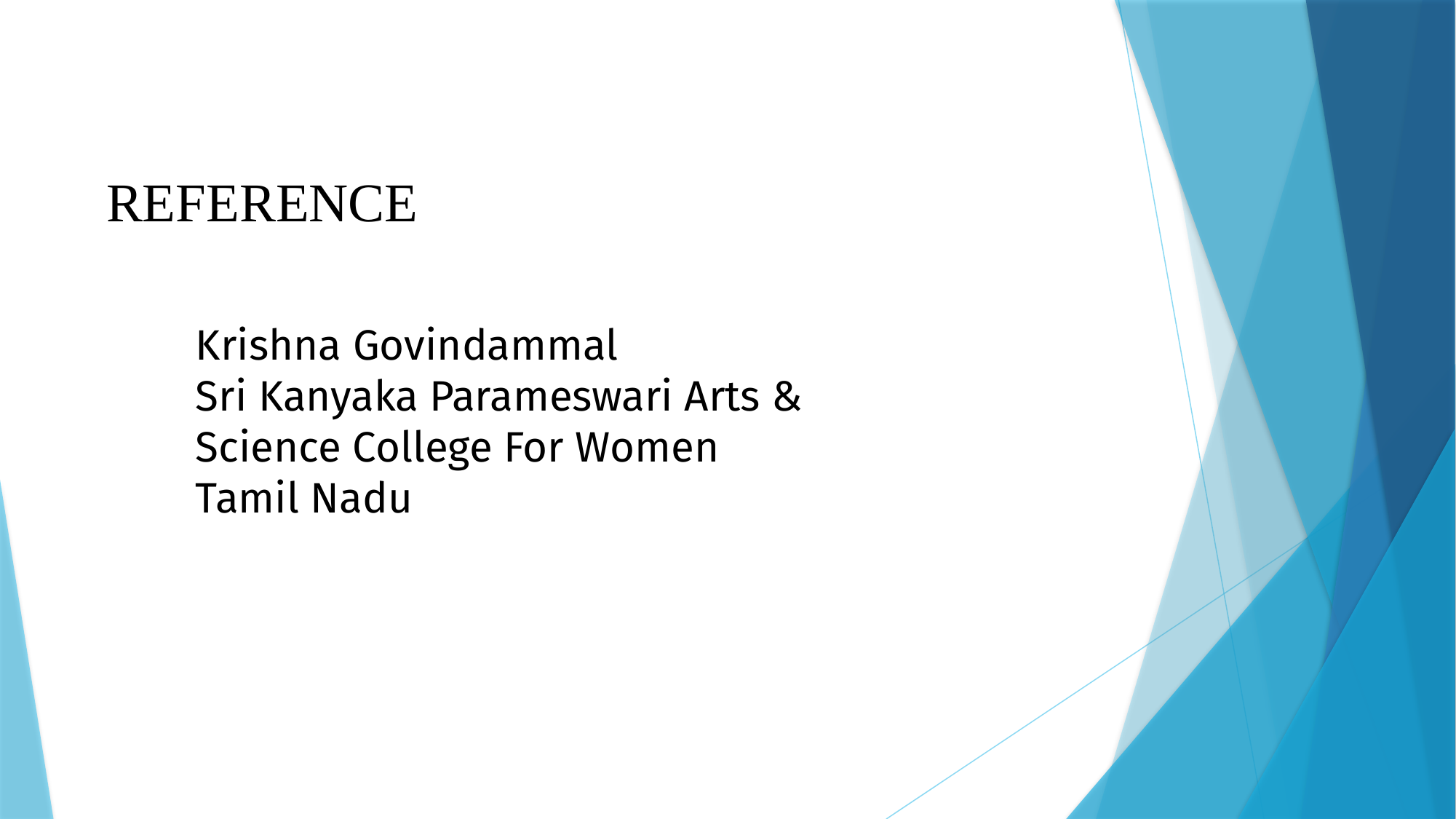

REFERENCE
Krishna Govindammal
Sri Kanyaka Parameswari Arts & Science College For Women
Tamil Nadu
Nirmala P
Assistant Professor
K.C.S Kasi Nadar College of Arts and Science Chennai, Tamil Nadu